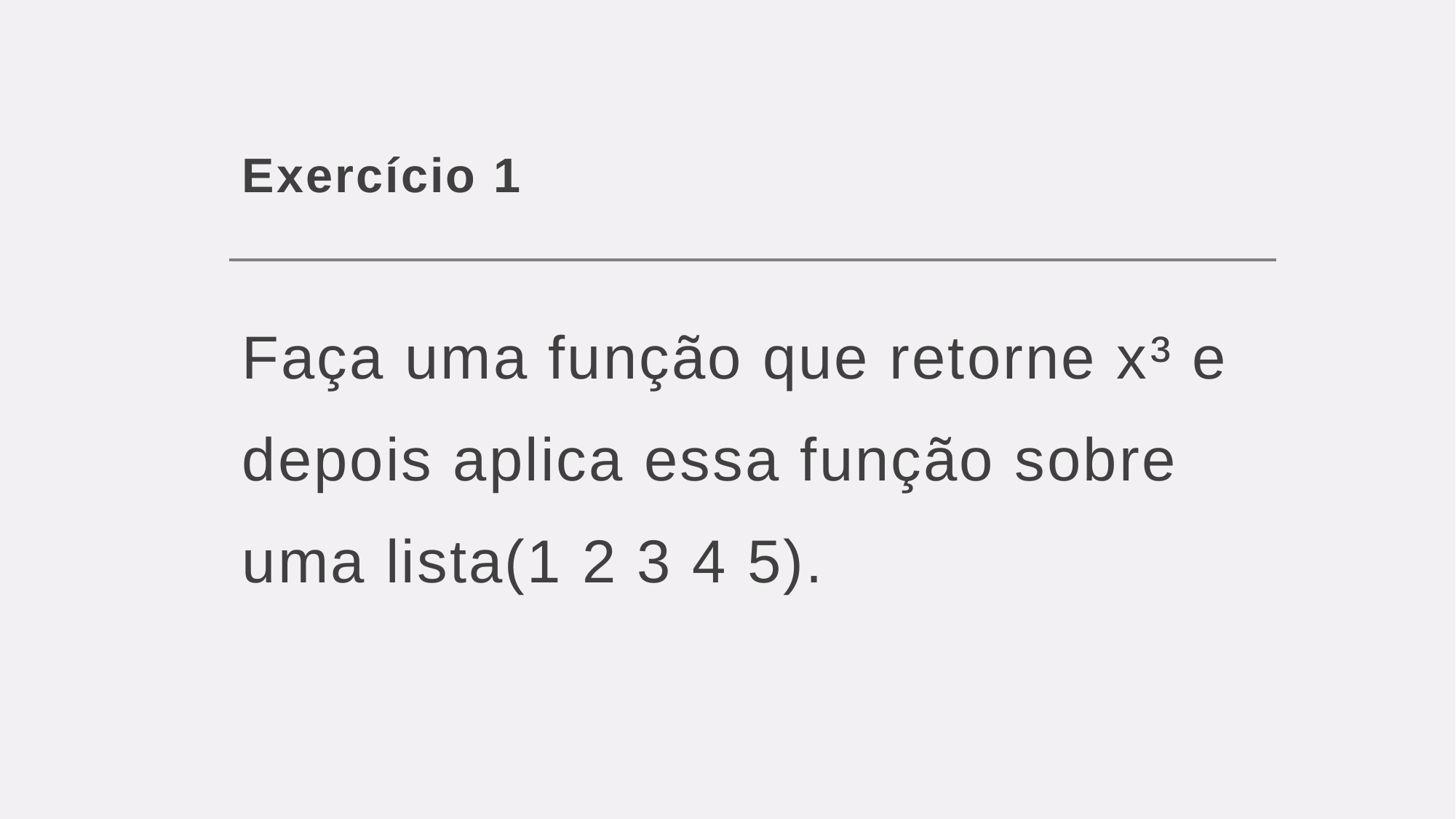

# Exercício 1
Faça uma função que retorne x³ e depois aplica essa função sobre uma lista(1 2 3 4 5).